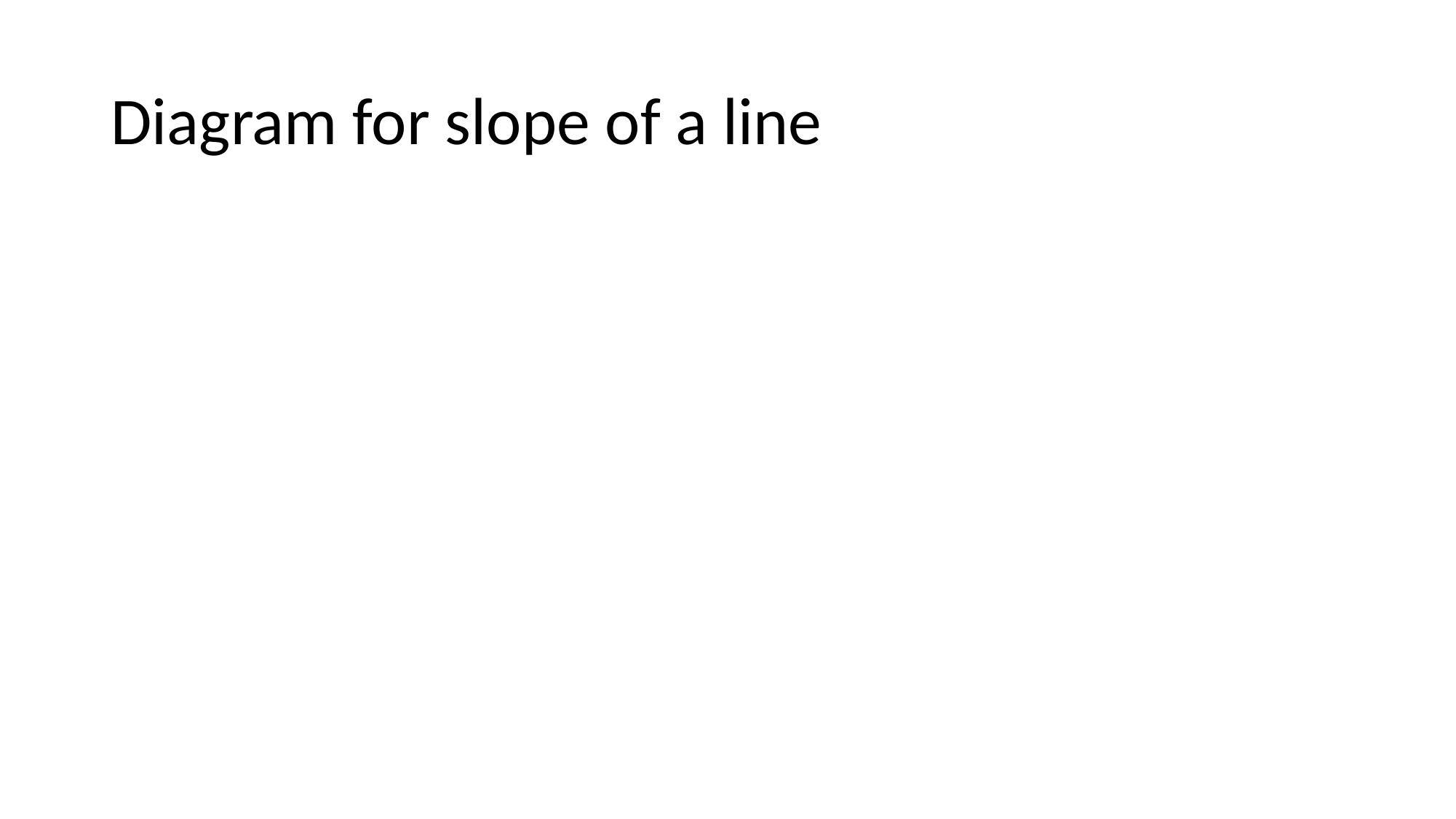

# Diagram for slope of a line